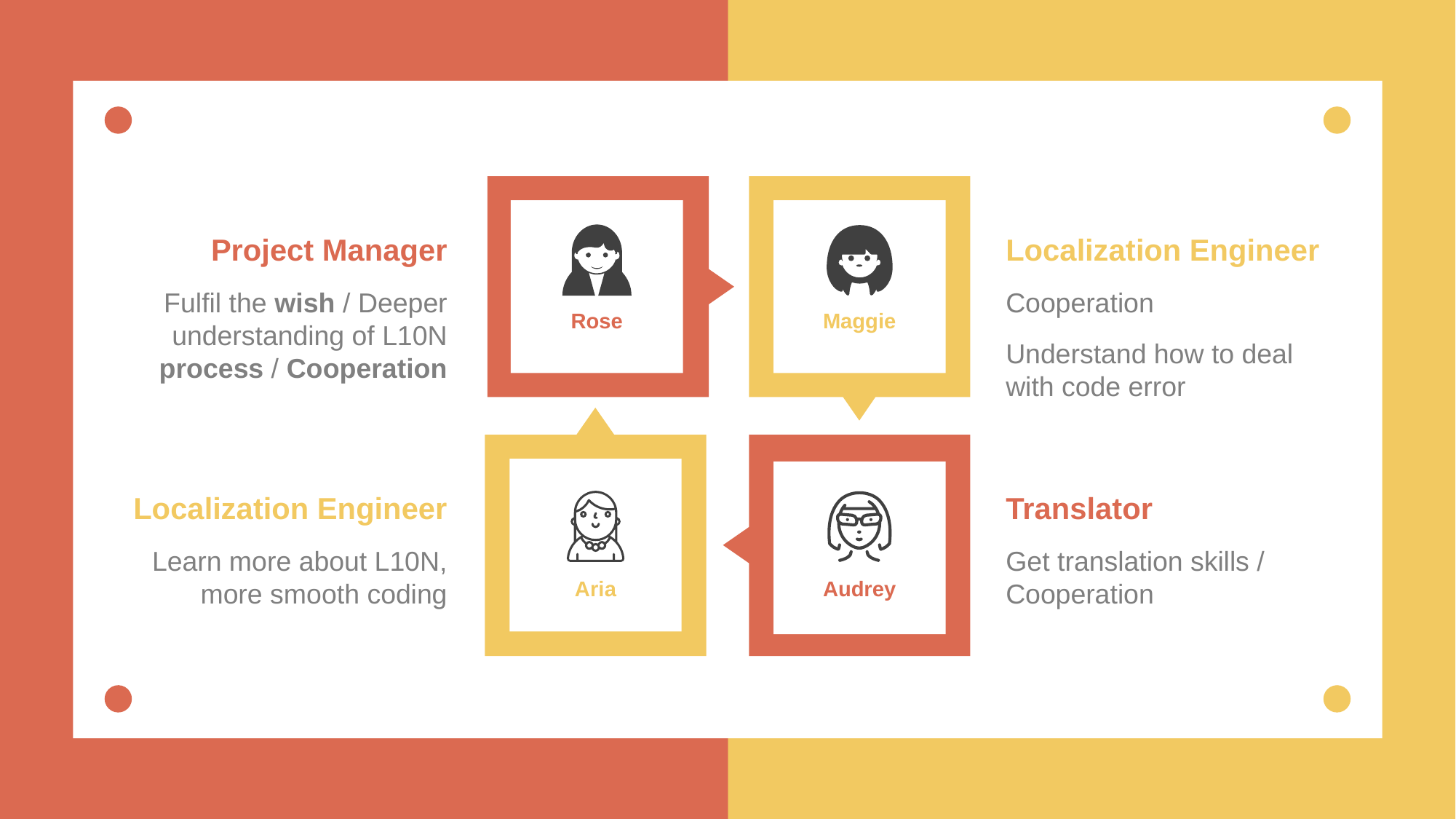

Project Manager
Fulfil the wish / Deeper understanding of L10N process / Cooperation
Localization Engineer
Cooperation
Understand how to deal with code error
Rose
Maggie

Localization Engineer
Learn more about L10N, more smooth coding
Translator
Get translation skills / Cooperation

Aria
Audrey